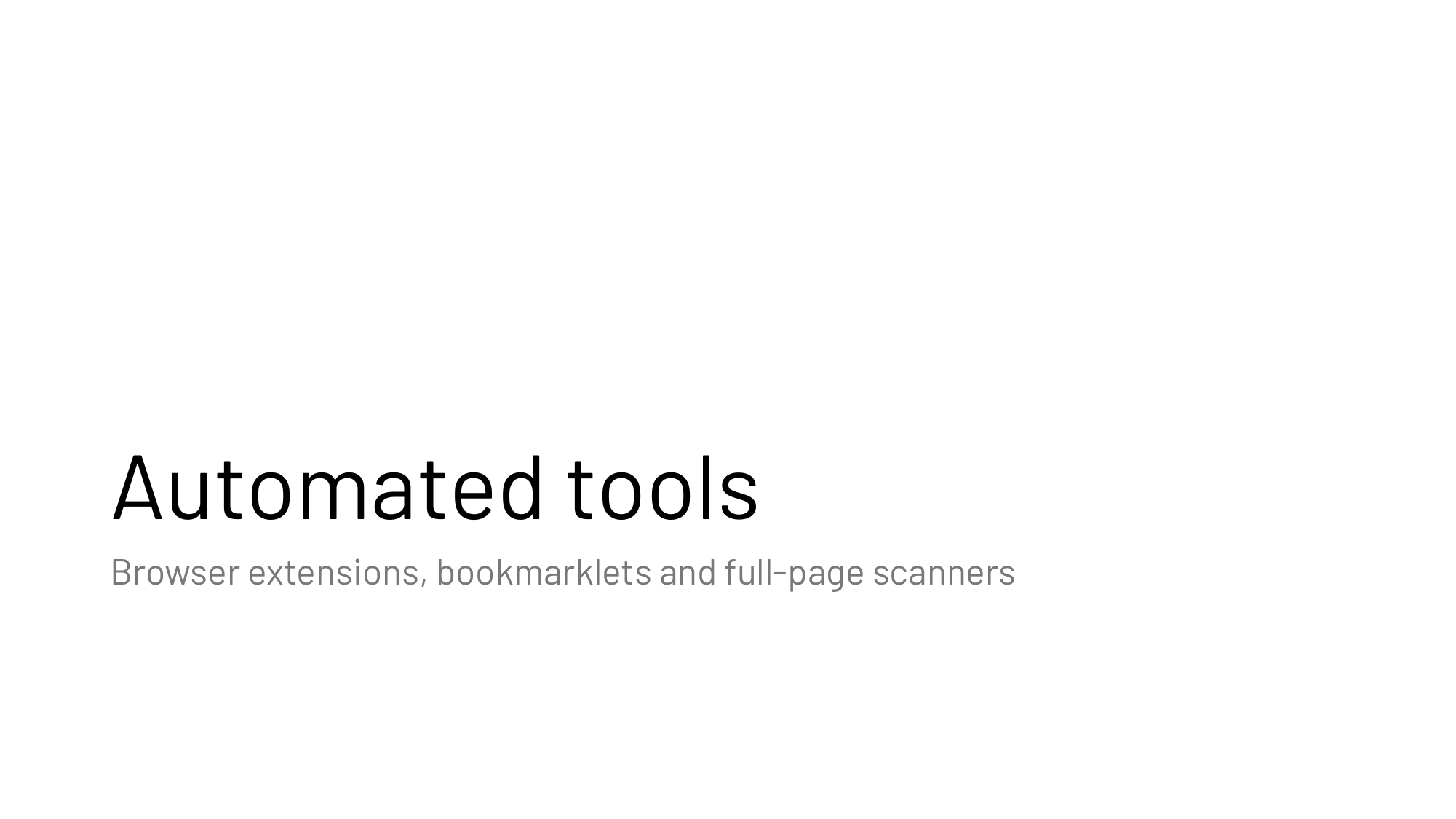

# Automated tools
Browser extensions, bookmarklets and full-page scanners